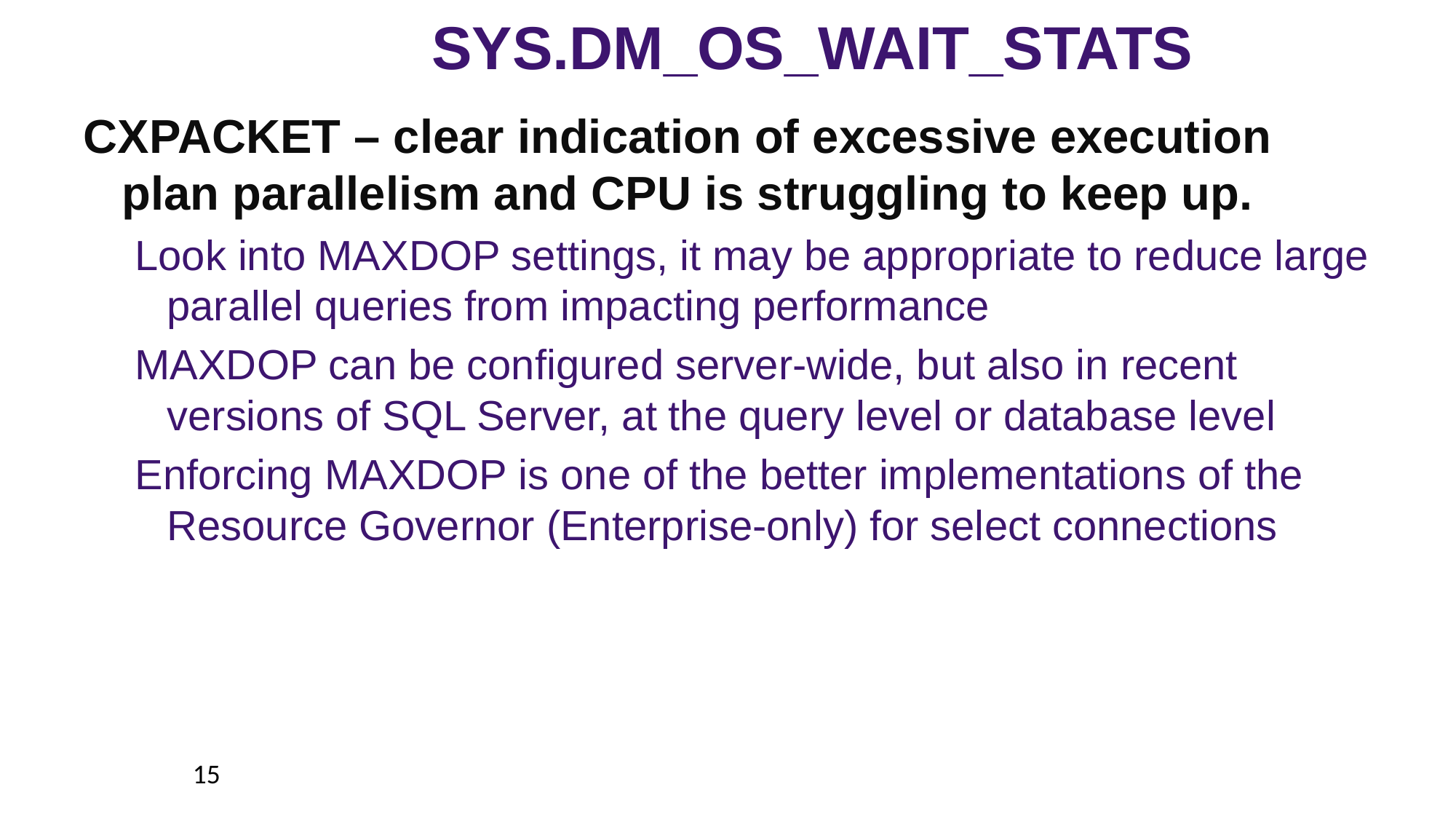

# sys.dm_os_wait_stats
CXPACKET – clear indication of excessive execution plan parallelism and CPU is struggling to keep up.
Look into MAXDOP settings, it may be appropriate to reduce large parallel queries from impacting performance
MAXDOP can be configured server-wide, but also in recent versions of SQL Server, at the query level or database level
Enforcing MAXDOP is one of the better implementations of the Resource Governor (Enterprise-only) for select connections

15